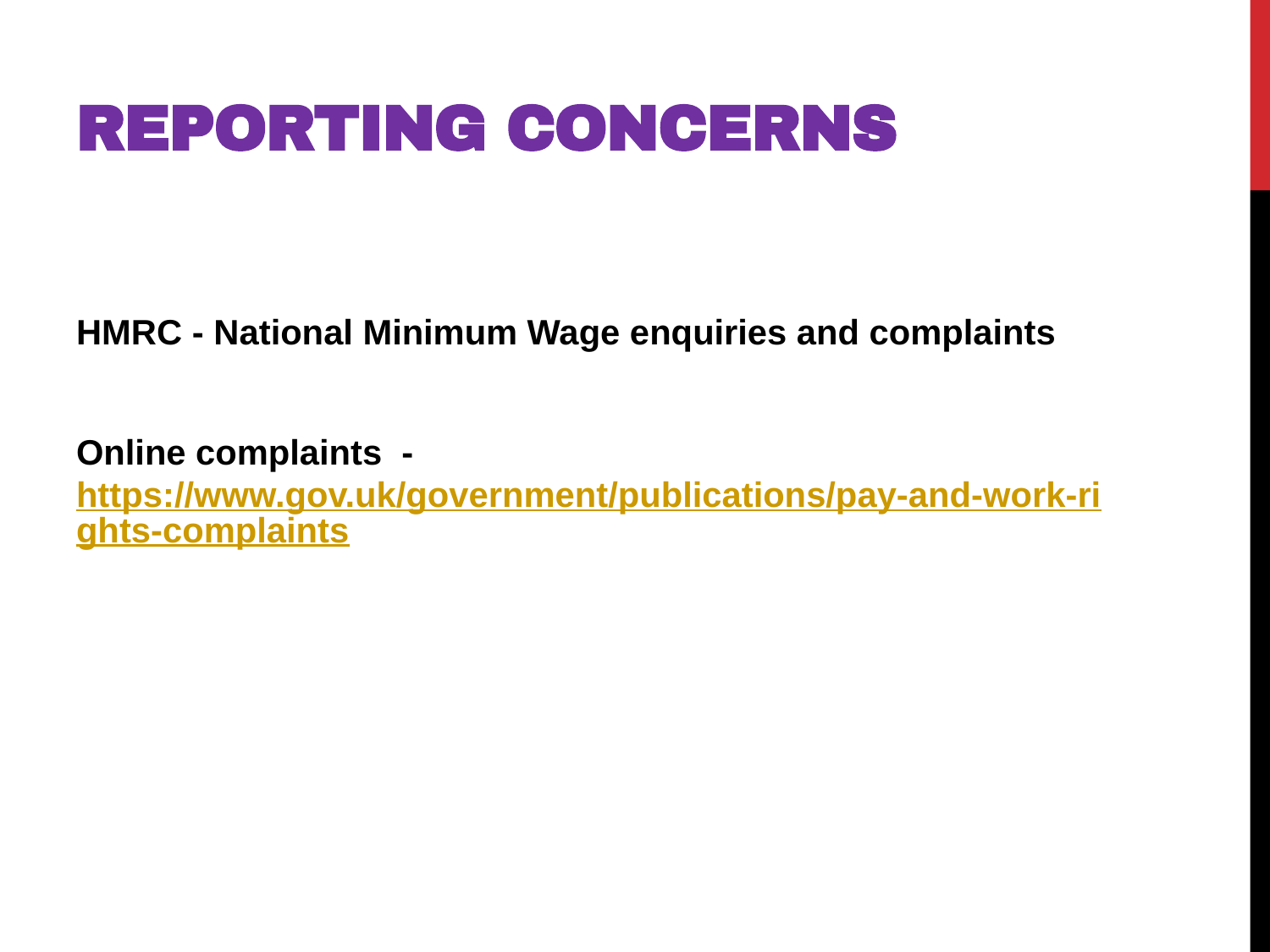

# Reporting Concerns

HMRC - National Minimum Wage enquiries and complaints

Online complaints  - https://www.gov.uk/government/publications/pay-and-work-rights-complaints